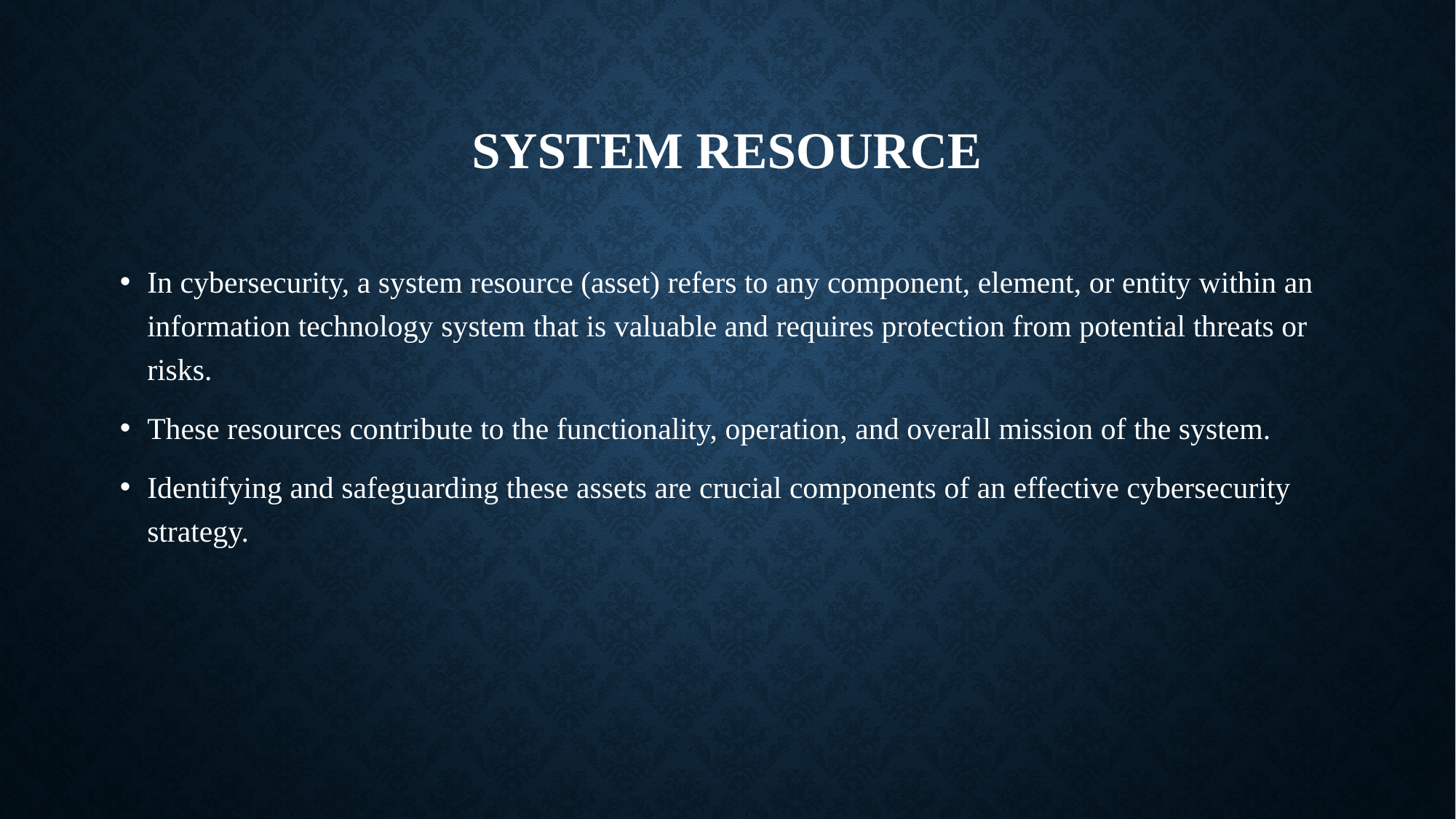

# system resource
In cybersecurity, a system resource (asset) refers to any component, element, or entity within an information technology system that is valuable and requires protection from potential threats or risks.
These resources contribute to the functionality, operation, and overall mission of the system.
Identifying and safeguarding these assets are crucial components of an effective cybersecurity strategy.